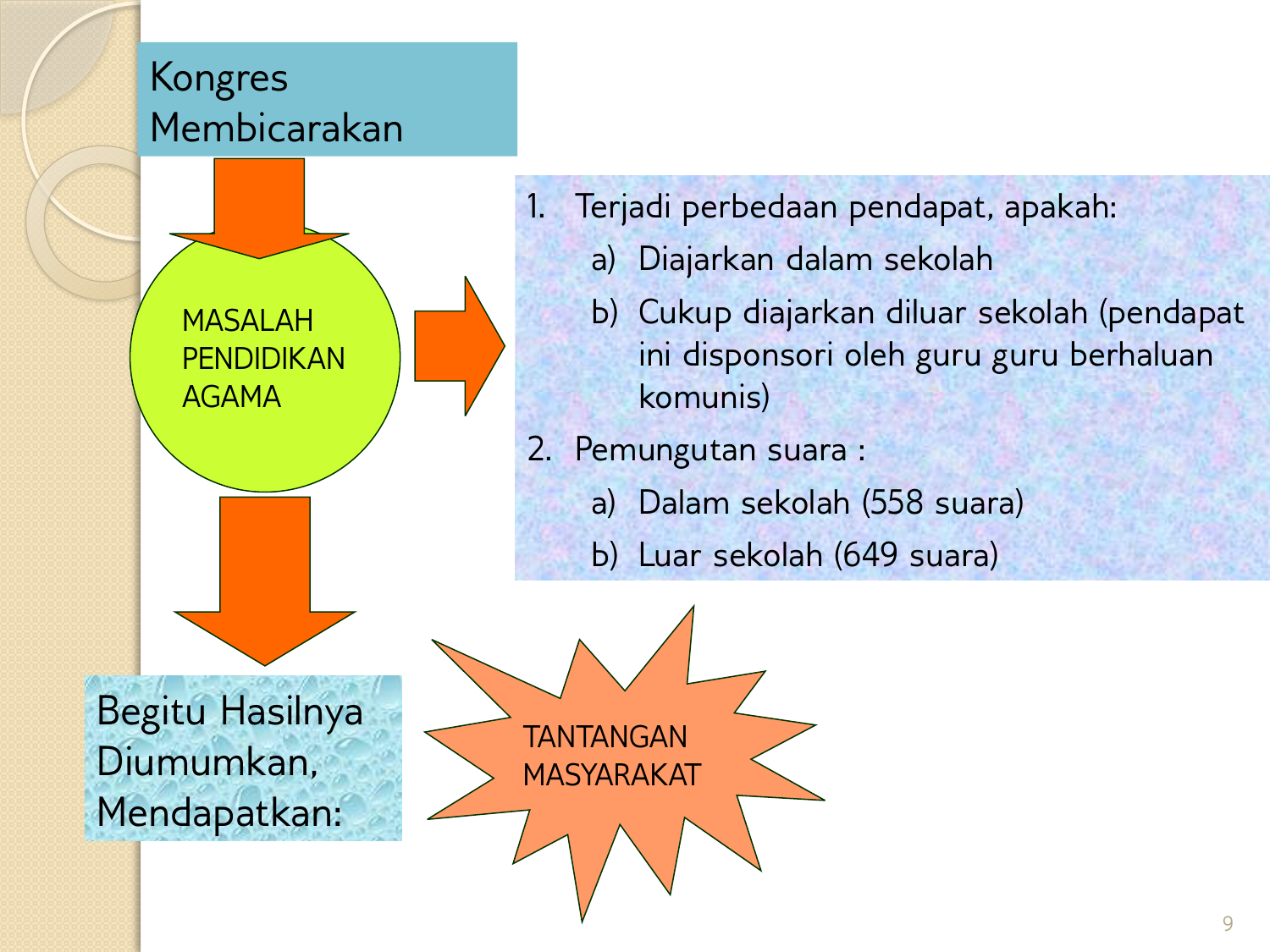

Kongres Membicarakan

Terjadi perbedaan pendapat, apakah:
Diajarkan dalam sekolah
Cukup diajarkan diluar sekolah (pendapat ini disponsori oleh guru guru berhaluan komunis)
Pemungutan suara :
Dalam sekolah (558 suara)
Luar sekolah (649 suara)
MASALAH
PENDIDIKAN
AGAMA

TANTANGAN
MASYARAKAT
Begitu Hasilnya Diumumkan, Mendapatkan:
9